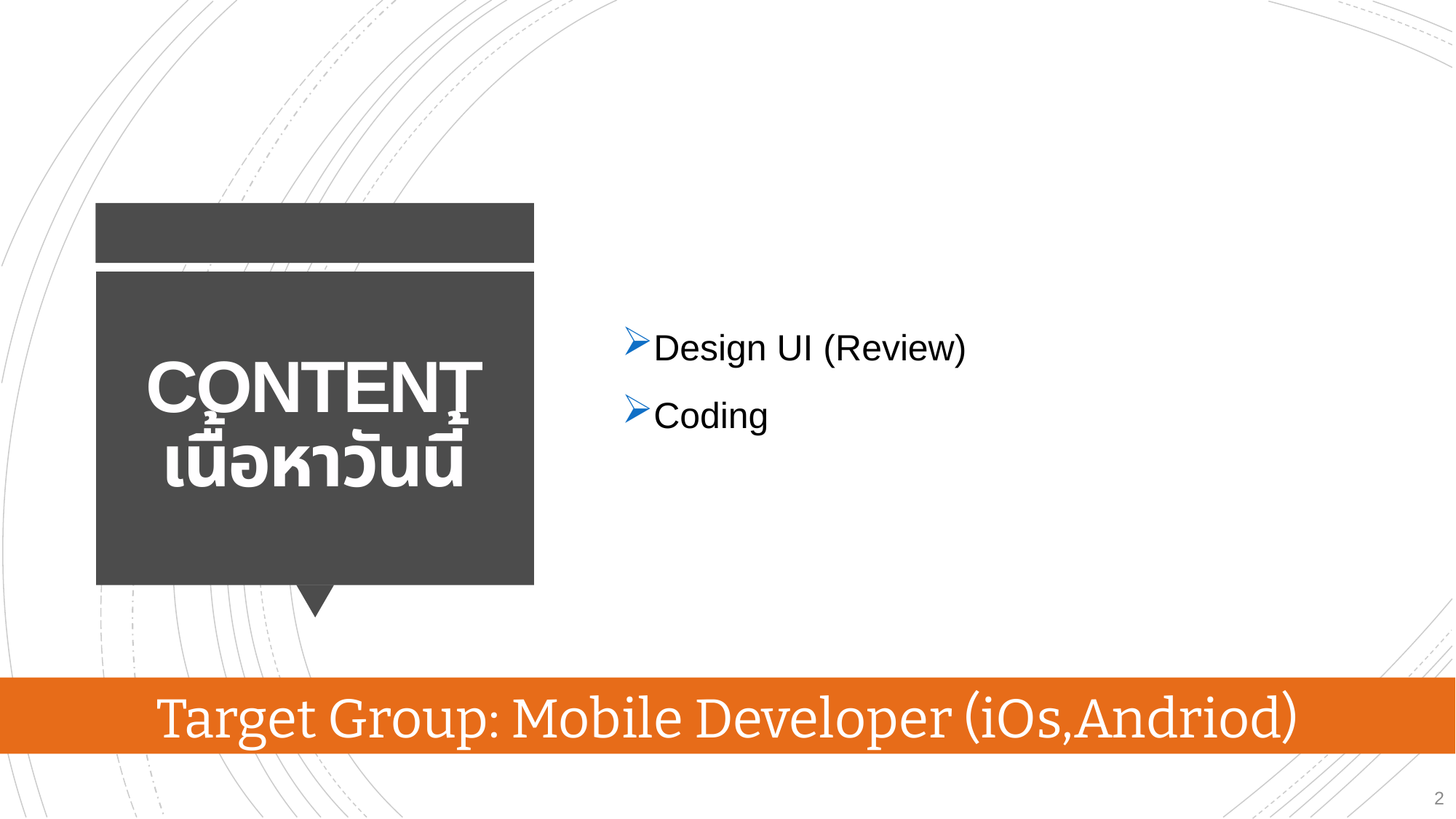

Design UI (Review)
Coding

# CONTENT เนื้อหาวันนี้
Target Group: Mobile Developer (iOs,Andriod)
2